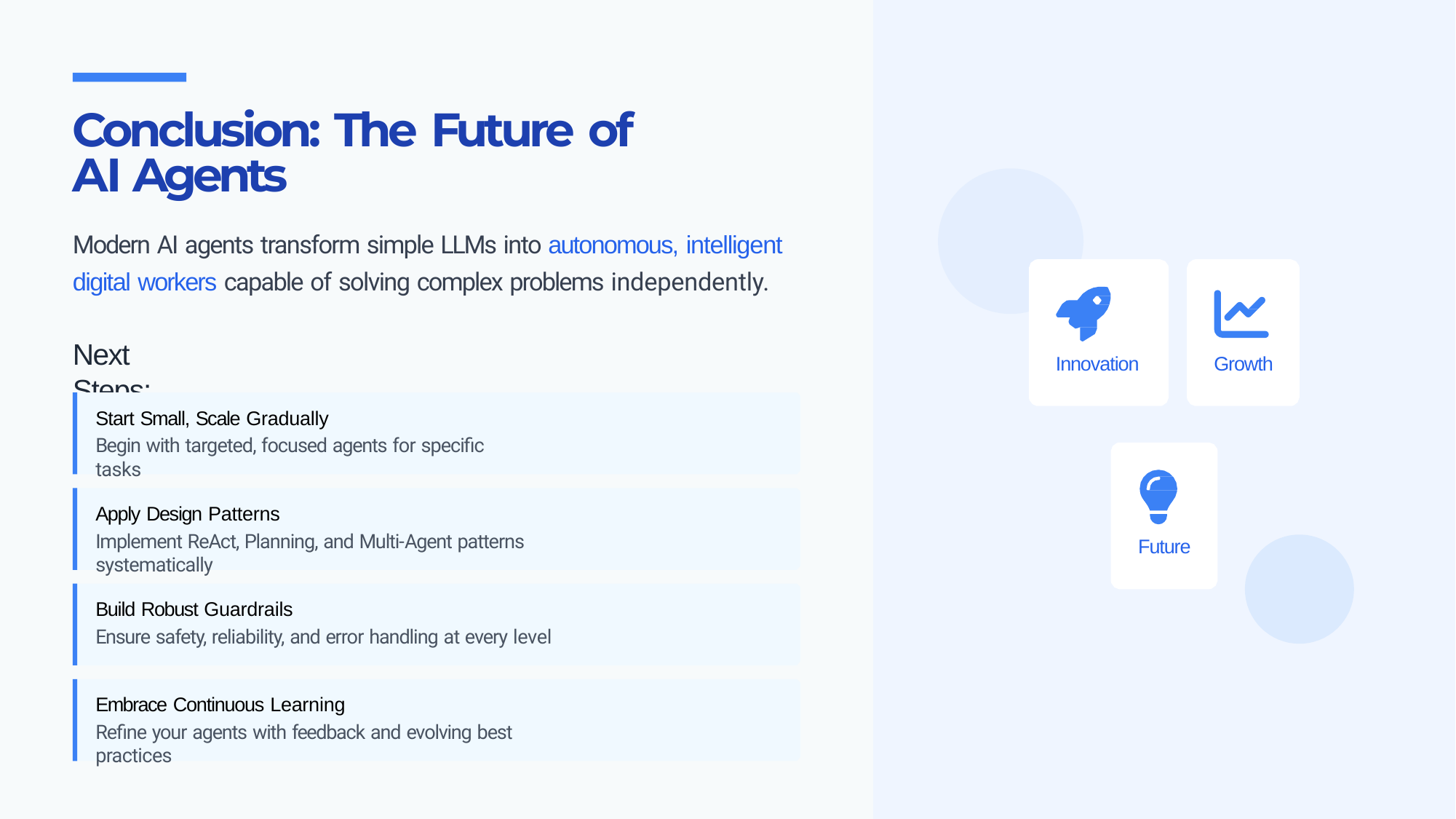

# Conclusion: The Future of AI Agents
Modern AI agents transform simple LLMs into autonomous, intelligent digital workers capable of solving complex problems independently.

Next Steps:
Innovation
Growth

Start Small, Scale Gradually
Begin with targeted, focused agents for specific tasks

Apply Design Patterns
Implement ReAct, Planning, and Multi-Agent patterns systematically
Future

Build Robust Guardrails
Ensure safety, reliability, and error handling at every level

Embrace Continuous Learning
Refine your agents with feedback and evolving best practices